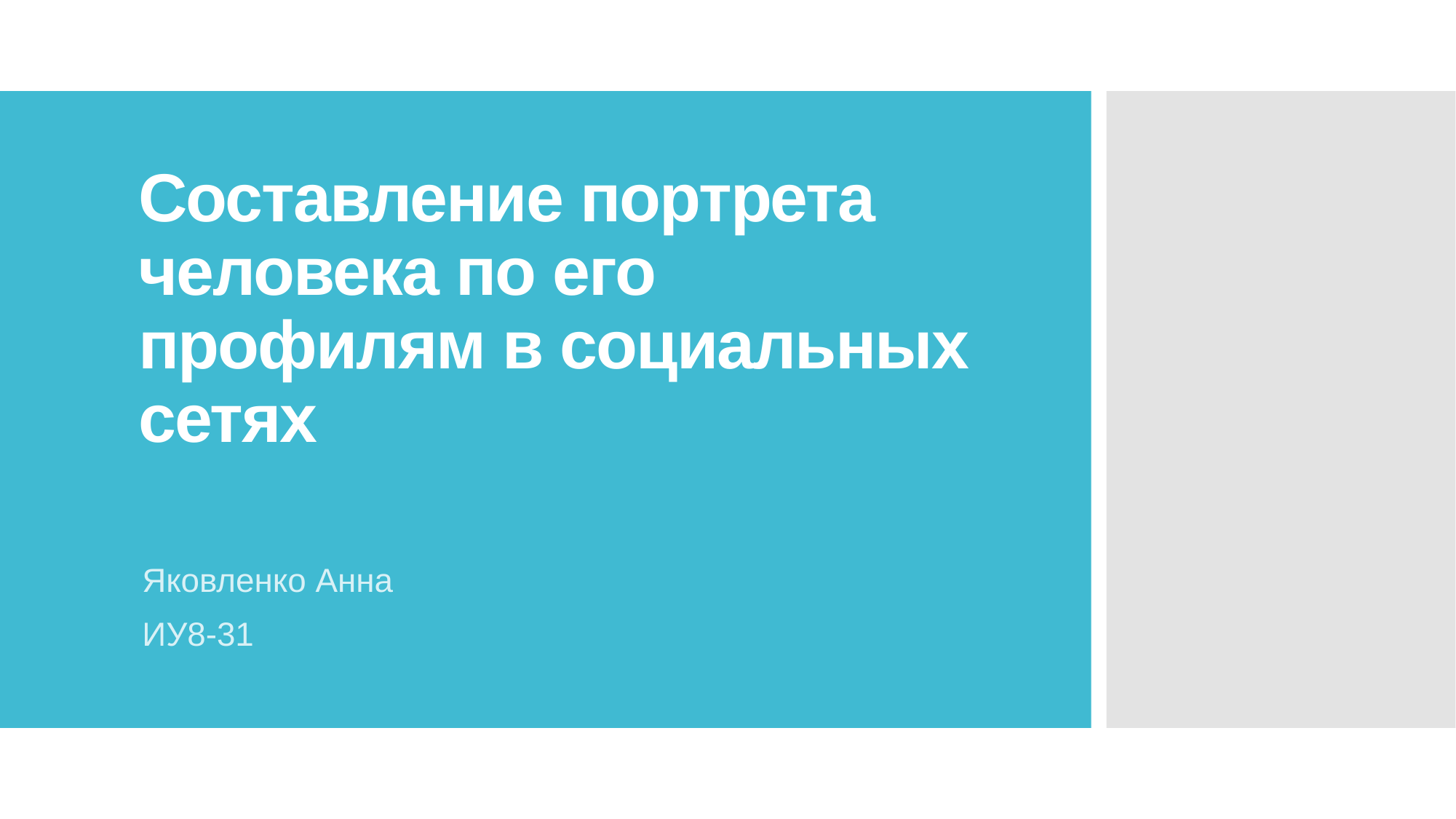

# Составление портрета человека по его профилям в социальных сетях
Яковленко Анна
ИУ8-31